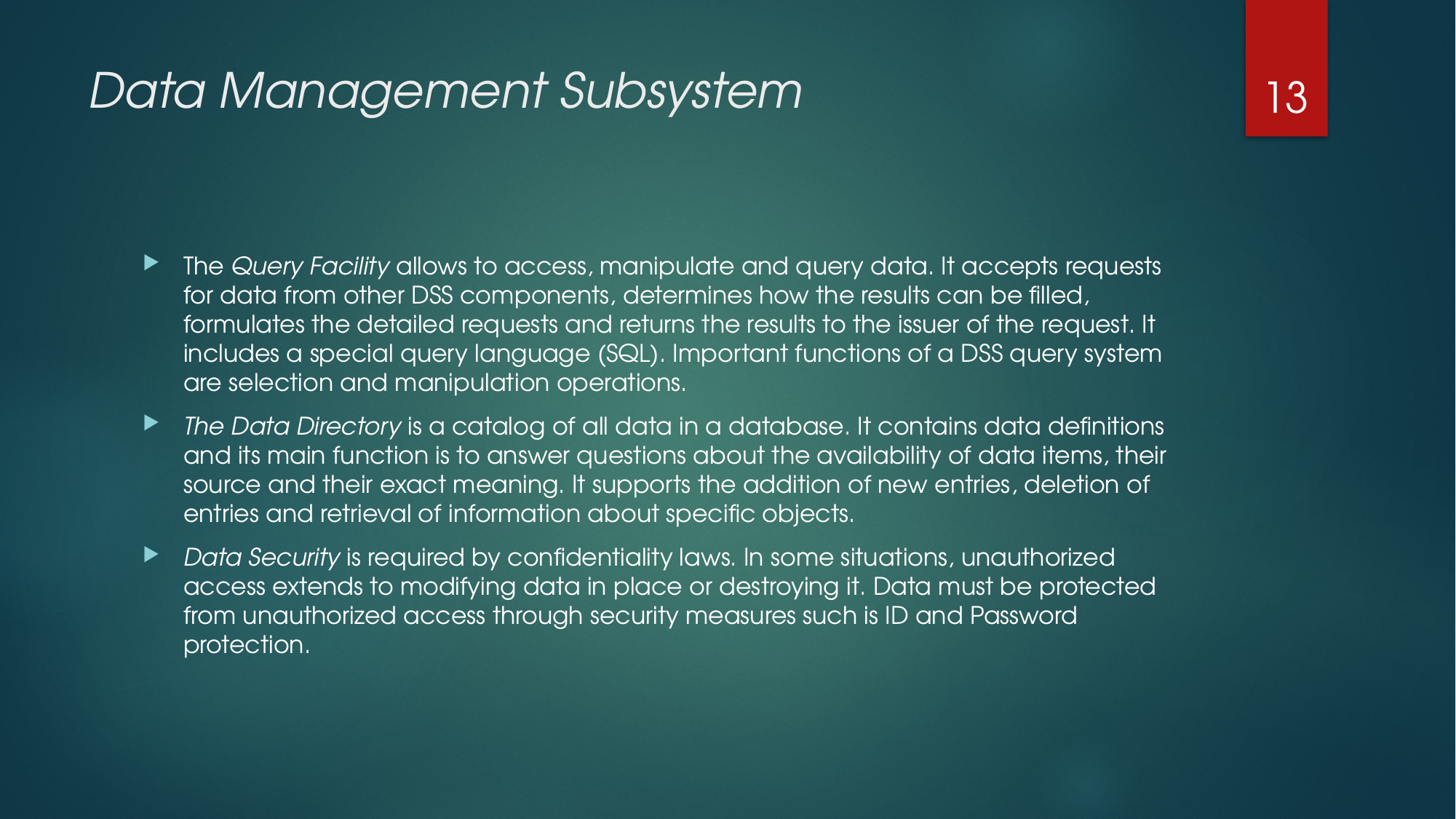

13
# Data Management Subsystem
The Query Facility allows to access, manipulate and query data. It accepts requests for data from other DSS components, determines how the results can be filled, formulates the detailed requests and returns the results to the issuer of the request. It includes a special query language (SQL). Important functions of a DSS query system are selection and manipulation operations.
The Data Directory is a catalog of all data in a database. It contains data definitions and its main function is to answer questions about the availability of data items, their source and their exact meaning. It supports the addition of new entries, deletion of entries and retrieval of information about specific objects.
Data Security is required by confidentiality laws. In some situations, unauthorized access extends to modifying data in place or destroying it. Data must be protected from unauthorized access through security measures such is ID and Password protection.